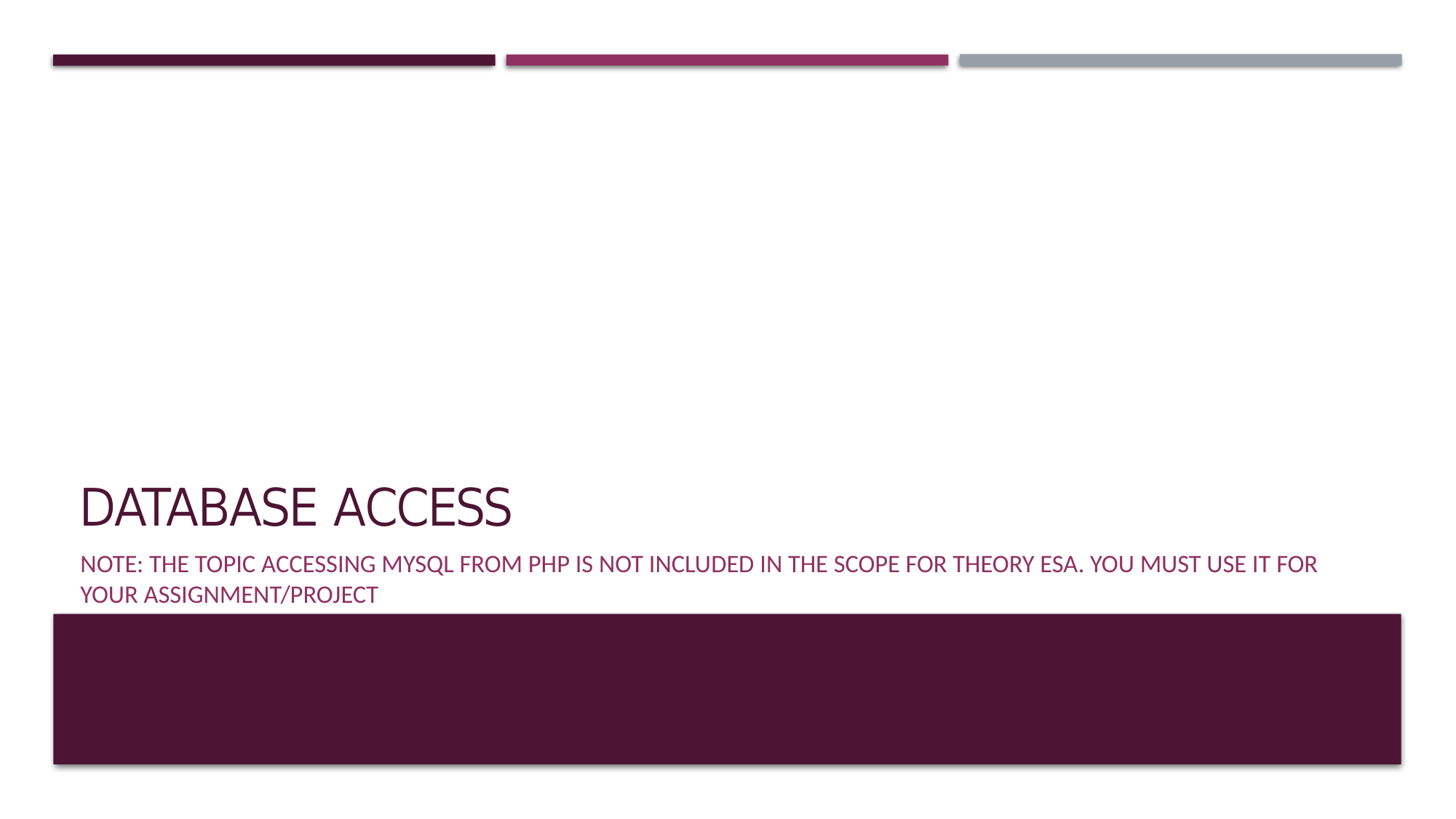

# Database access
NOTE: THE TOPIC ACCESSING MYSQL FROM PHP IS NOT INCLUDED IN THE SCOPE FOR THEORY ESA. YOU MUST USE IT FOR YOUR ASSIGNMENT/PROJECT